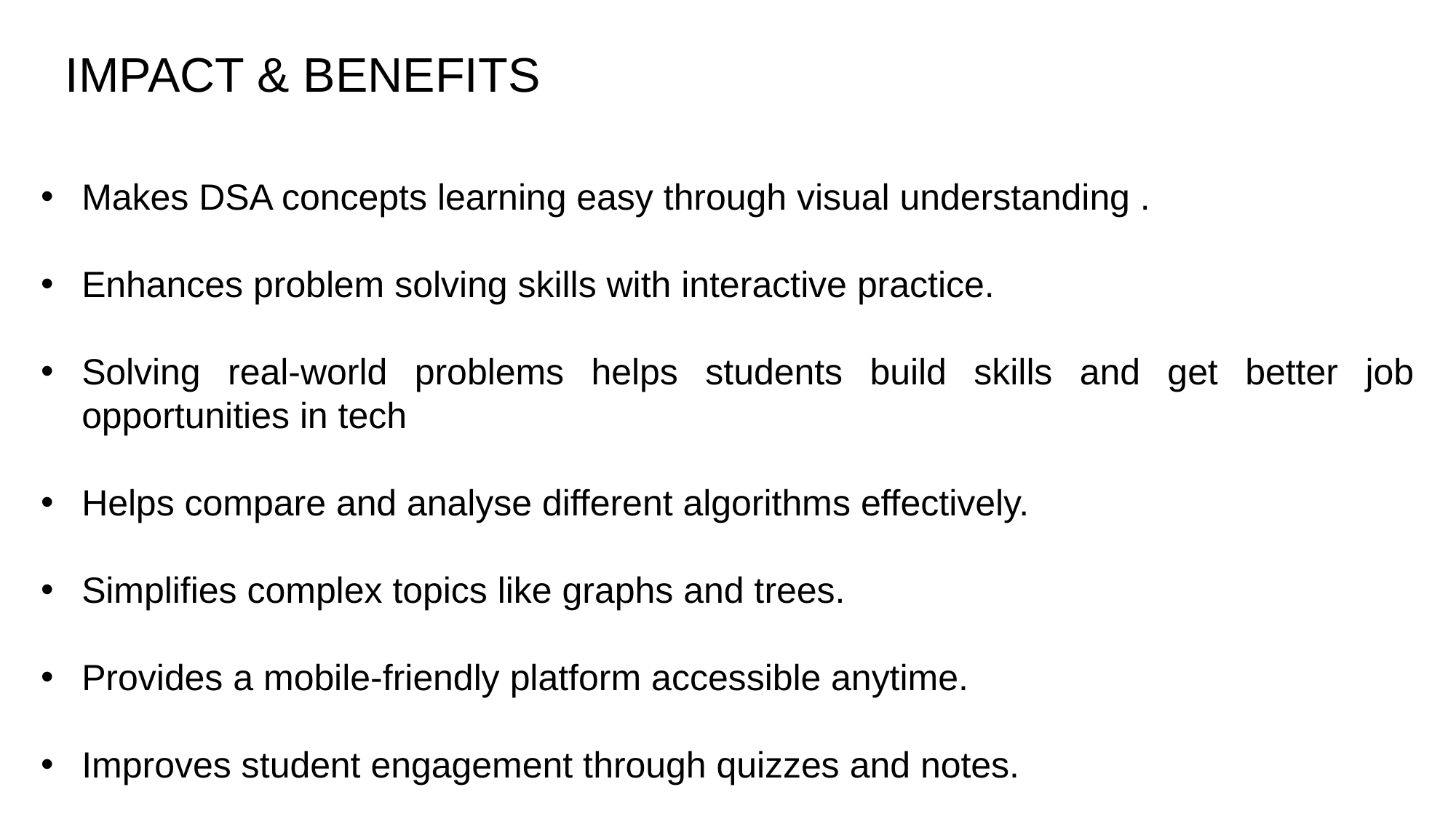

IMPACT & BENEFITS
Makes DSA concepts learning easy through visual understanding .

Enhances problem solving skills with interactive practice.

Solving real-world problems helps students build skills and get better job opportunities in tech

Helps compare and analyse different algorithms effectively.

Simplifies complex topics like graphs and trees.

Provides a mobile-friendly platform accessible anytime.

Improves student engagement through quizzes and notes.